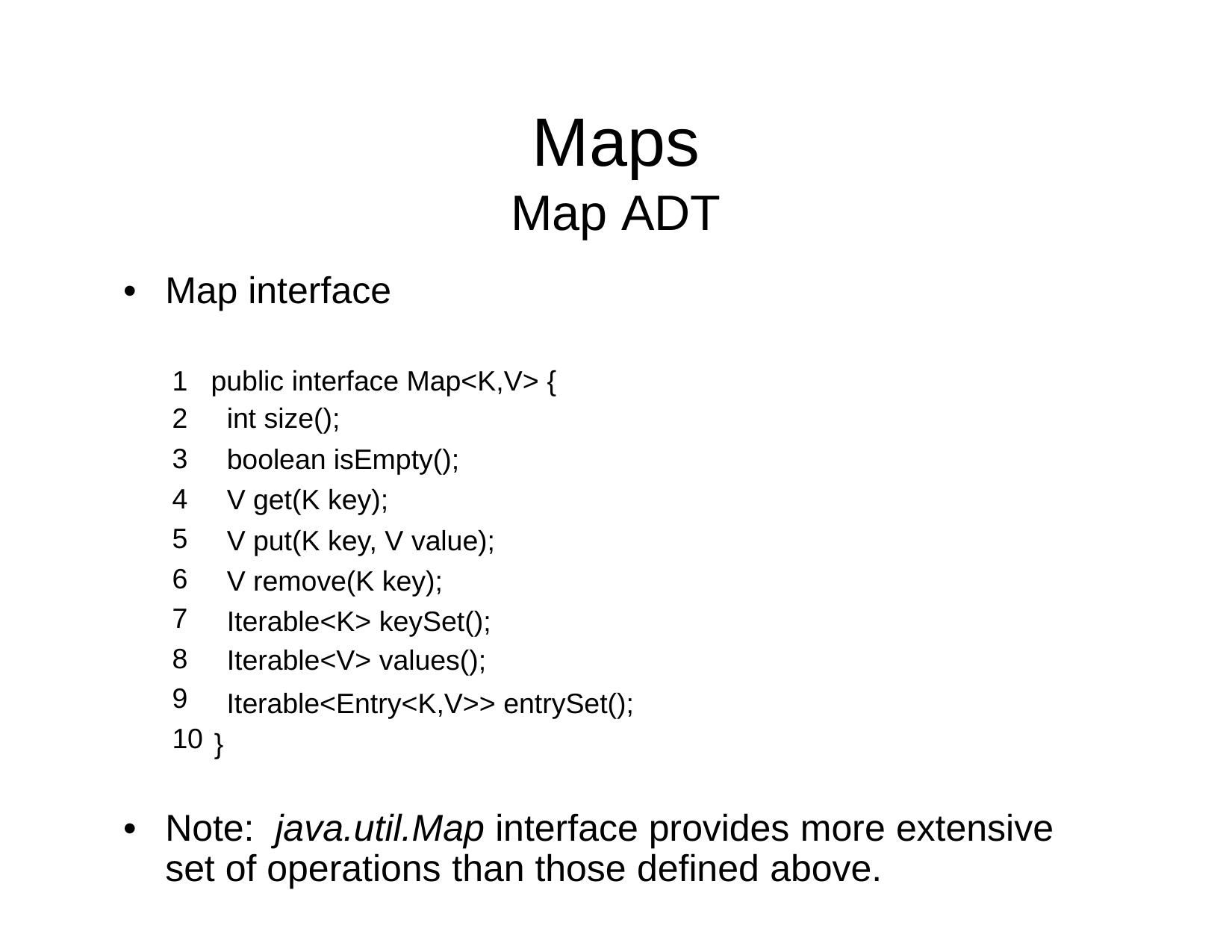

Maps
Map
ADT
•
Map interface
1
2
3
4
5
6
7
8
9
10
public interface Map<K,V>
int size();
boolean isEmpty();
V get(K key);
V put(K key, V value);
V remove(K key);
Iterable<K> keySet();
Iterable<V> values();
{
Iterable<Entry<K,V>> entrySet();
}
•
Note: java.util.Map interface
provides
more extensive
set of operations than those defined above.